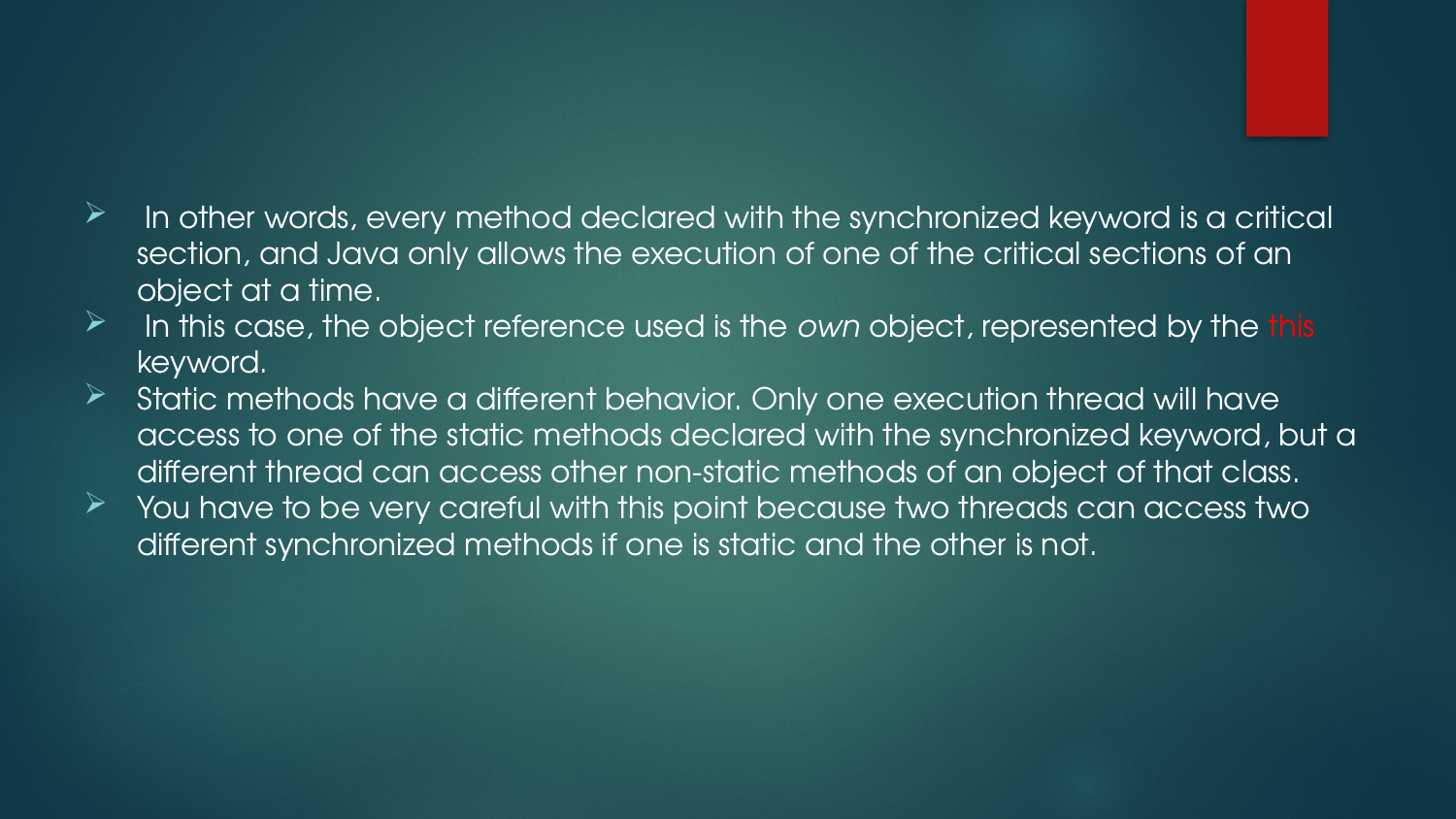

#
 In other words, every method declared with the synchronized keyword is a critical section, and Java only allows the execution of one of the critical sections of an object at a time.
 In this case, the object reference used is the own object, represented by the this keyword.
Static methods have a different behavior. Only one execution thread will have access to one of the static methods declared with the synchronized keyword, but a different thread can access other non-static methods of an object of that class.
You have to be very careful with this point because two threads can access two different synchronized methods if one is static and the other is not.